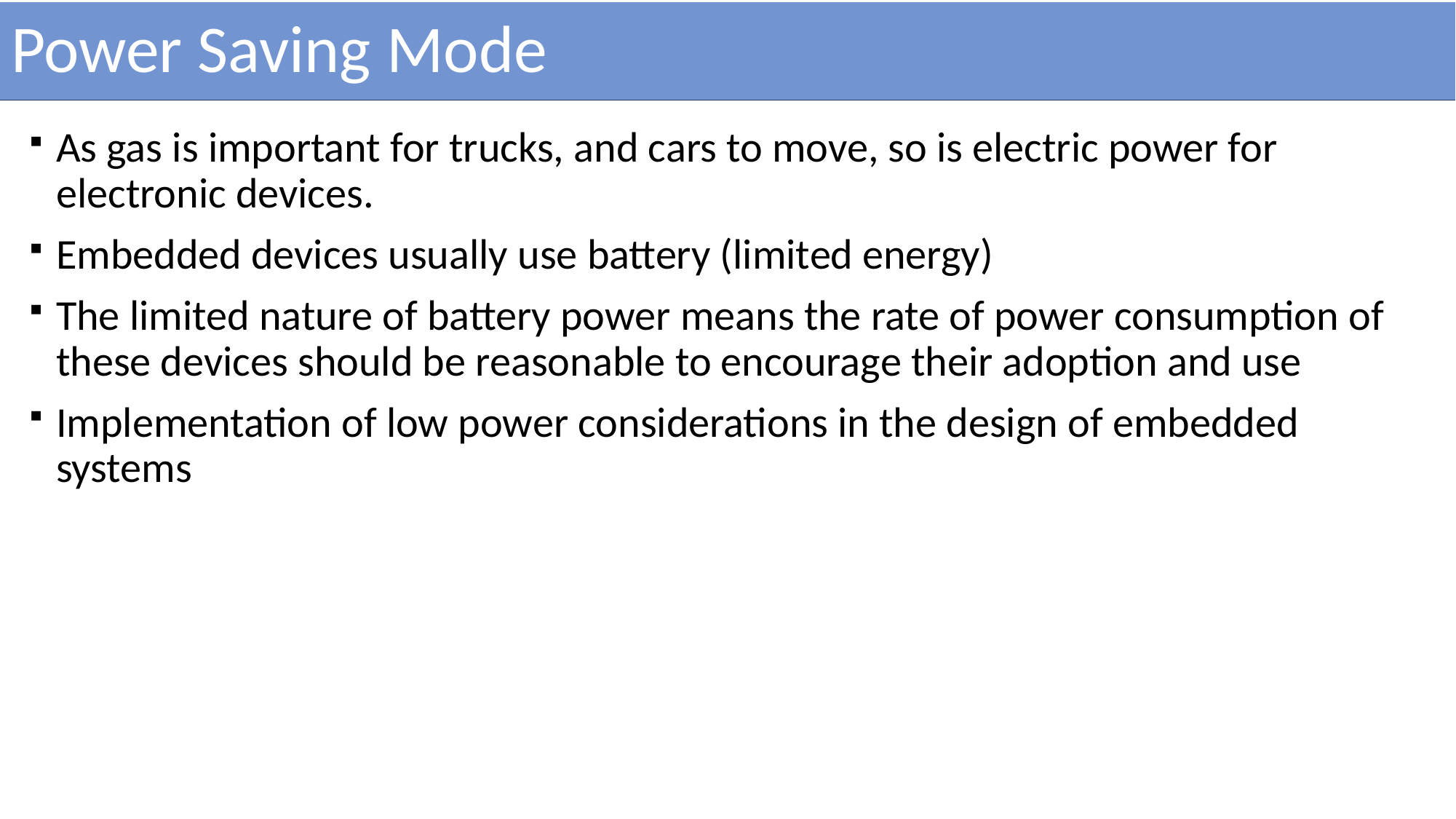

# Power Saving Mode
As gas is important for trucks, and cars to move, so is electric power for electronic devices.
Embedded devices usually use battery (limited energy)
The limited nature of battery power means the rate of power consumption of these devices should be reasonable to encourage their adoption and use
Implementation of low power considerations in the design of embedded systems